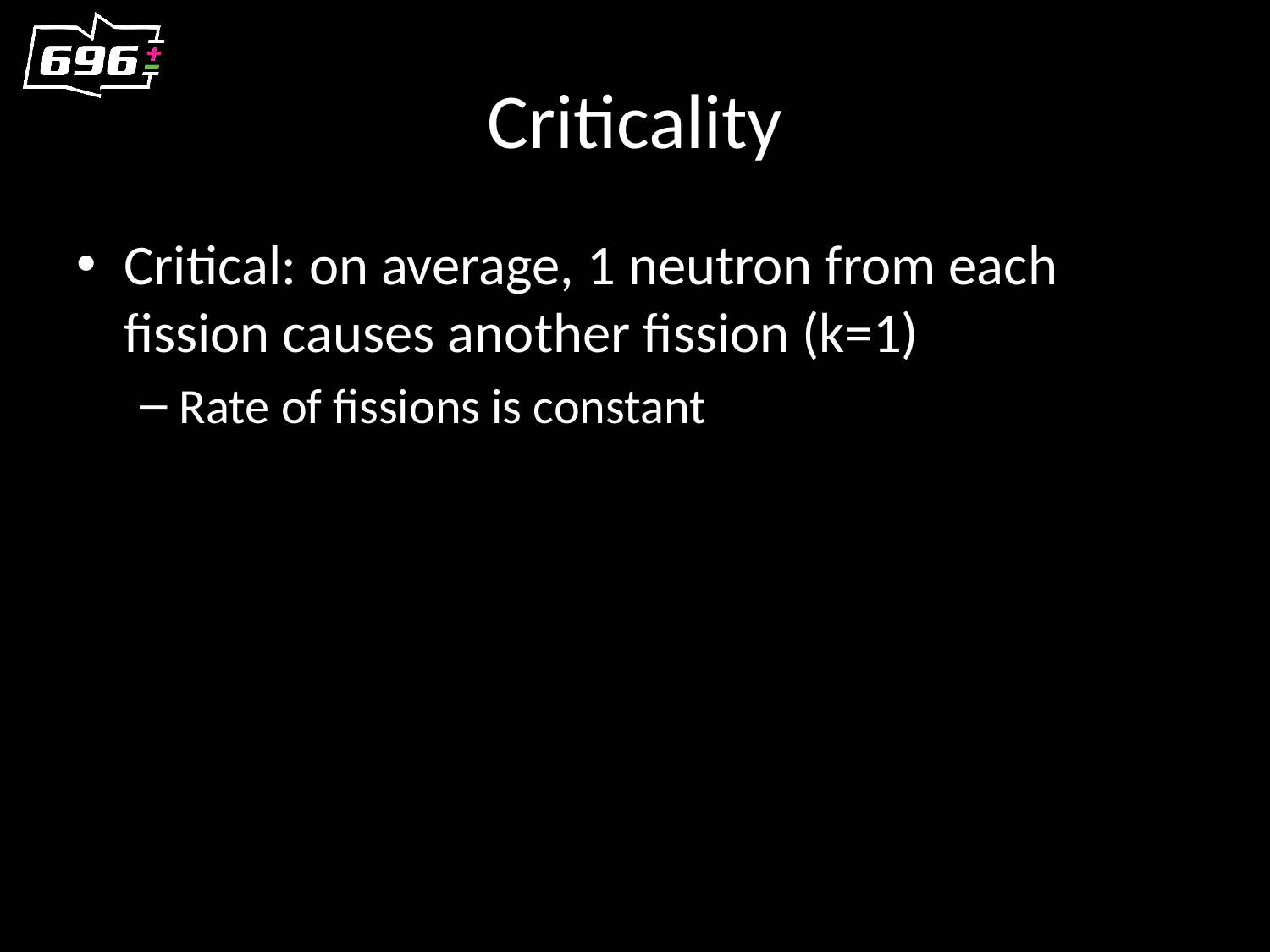

# Criticality
Critical: on average, 1 neutron from each fission causes another fission (k=1)
Rate of fissions is constant